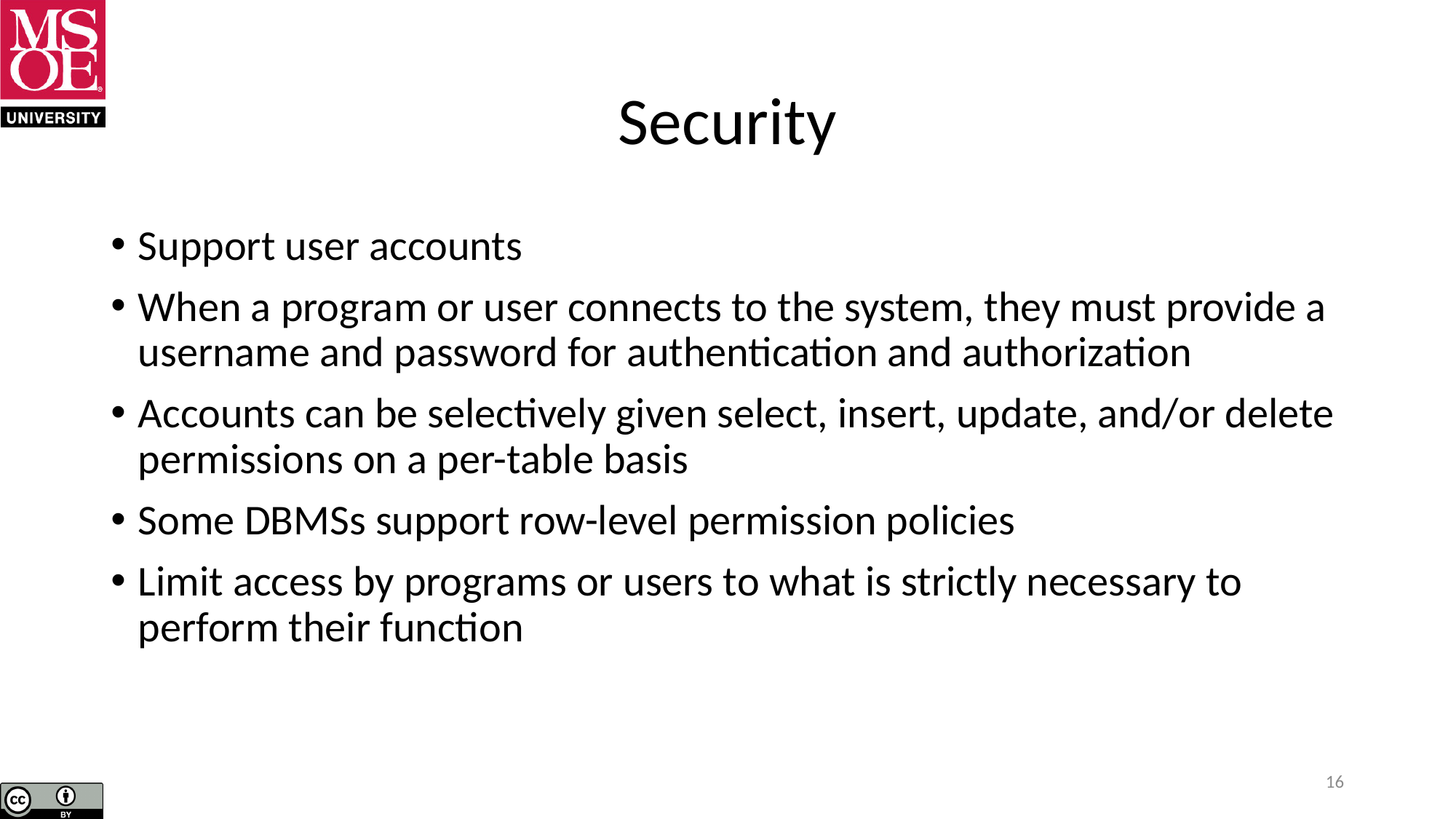

# Security
Support user accounts
When a program or user connects to the system, they must provide a username and password for authentication and authorization
Accounts can be selectively given select, insert, update, and/or delete permissions on a per-table basis
Some DBMSs support row-level permission policies
Limit access by programs or users to what is strictly necessary to perform their function
16